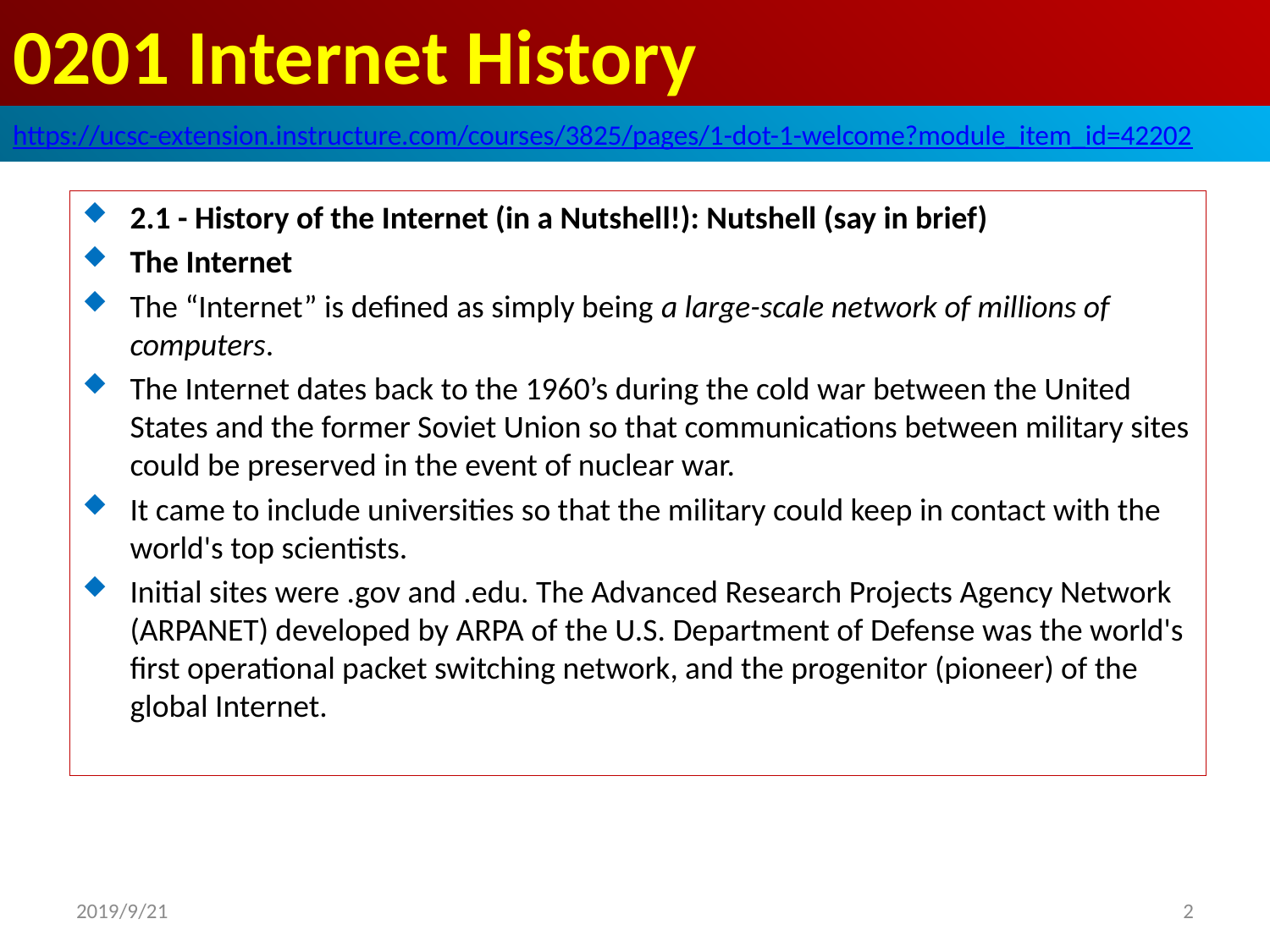

# 0201 Internet History

https://ucsc-extension.instructure.com/courses/3825/pages/1-dot-1-welcome?module_item_id=42202
2.1 - History of the Internet (in a Nutshell!): Nutshell (say in brief)
The Internet
The “Internet” is defined as simply being a large-scale network of millions of computers.
The Internet dates back to the 1960’s during the cold war between the United States and the former Soviet Union so that communications between military sites could be preserved in the event of nuclear war.
It came to include universities so that the military could keep in contact with the world's top scientists.
Initial sites were .gov and .edu. The Advanced Research Projects Agency Network (ARPANET) developed by ARPA of the U.S. Department of Defense was the world's first operational packet switching network, and the progenitor (pioneer) of the global Internet.
2019/9/21
2